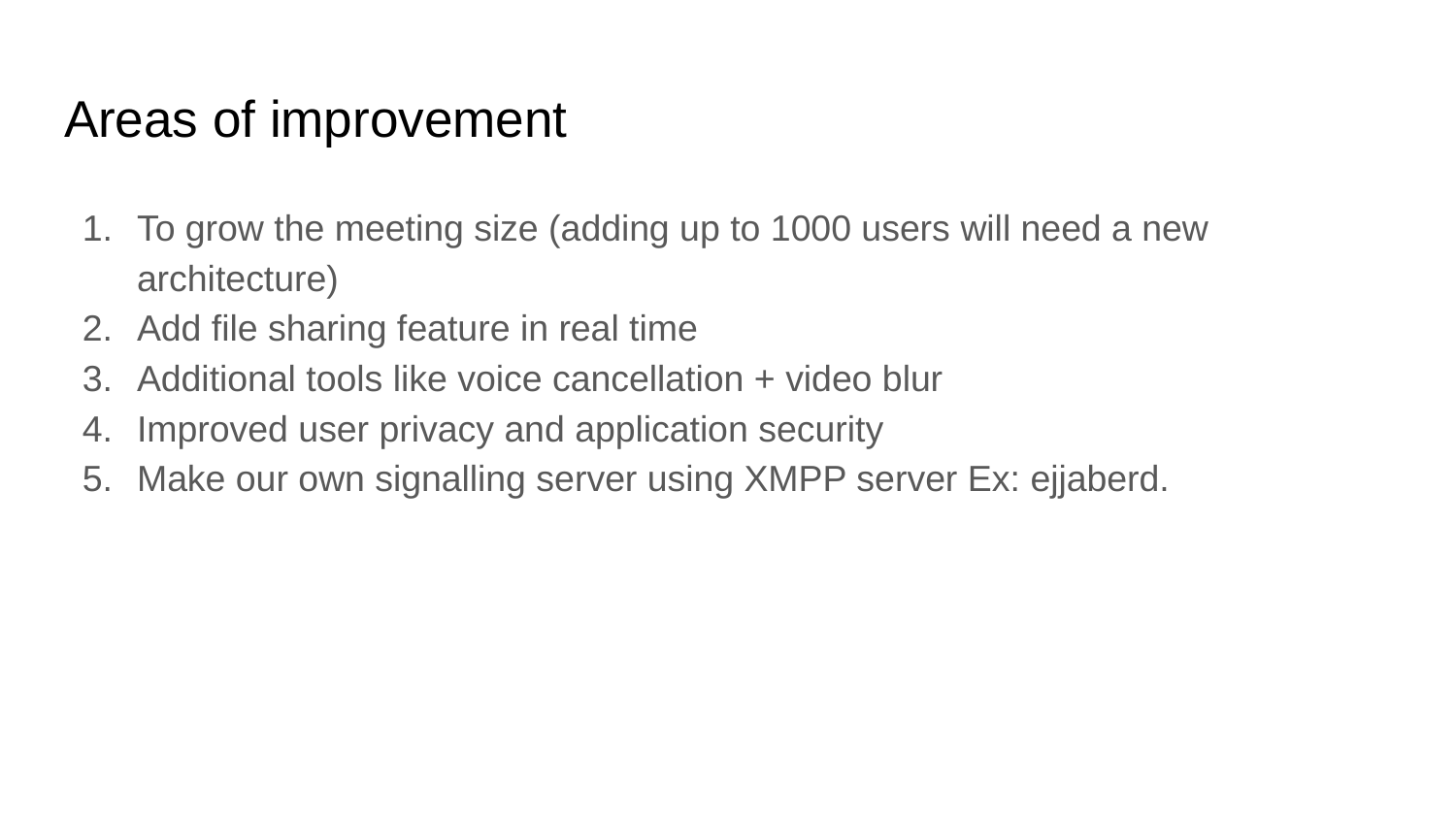

# Areas of improvement
To grow the meeting size (adding up to 1000 users will need a new architecture)
Add file sharing feature in real time
Additional tools like voice cancellation + video blur
Improved user privacy and application security
Make our own signalling server using XMPP server Ex: ejjaberd.